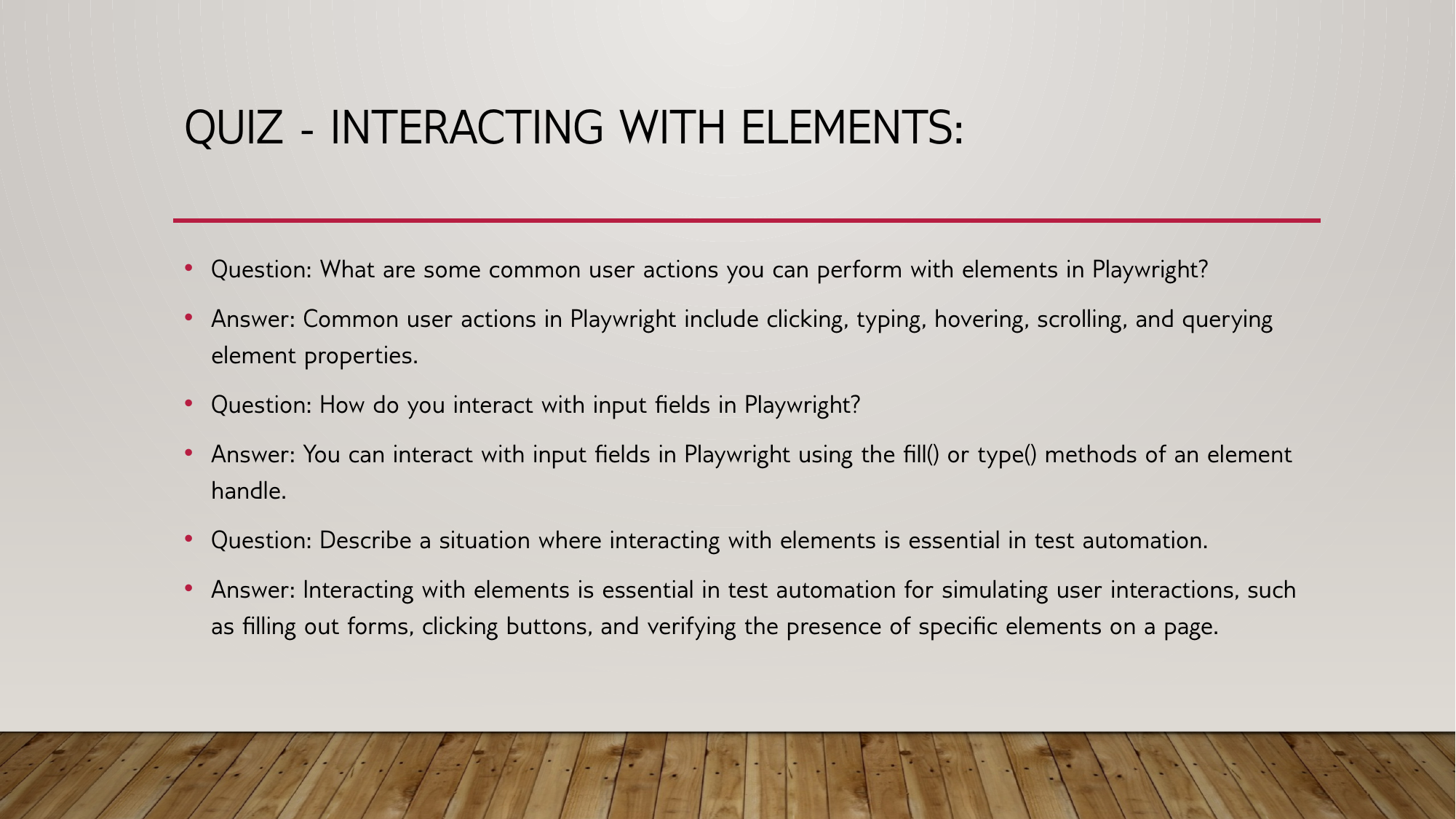

# Quiz - Interacting with Elements:
Question: What are some common user actions you can perform with elements in Playwright?
Answer: Common user actions in Playwright include clicking, typing, hovering, scrolling, and querying element properties.
Question: How do you interact with input fields in Playwright?
Answer: You can interact with input fields in Playwright using the fill() or type() methods of an element handle.
Question: Describe a situation where interacting with elements is essential in test automation.
Answer: Interacting with elements is essential in test automation for simulating user interactions, such as filling out forms, clicking buttons, and verifying the presence of specific elements on a page.